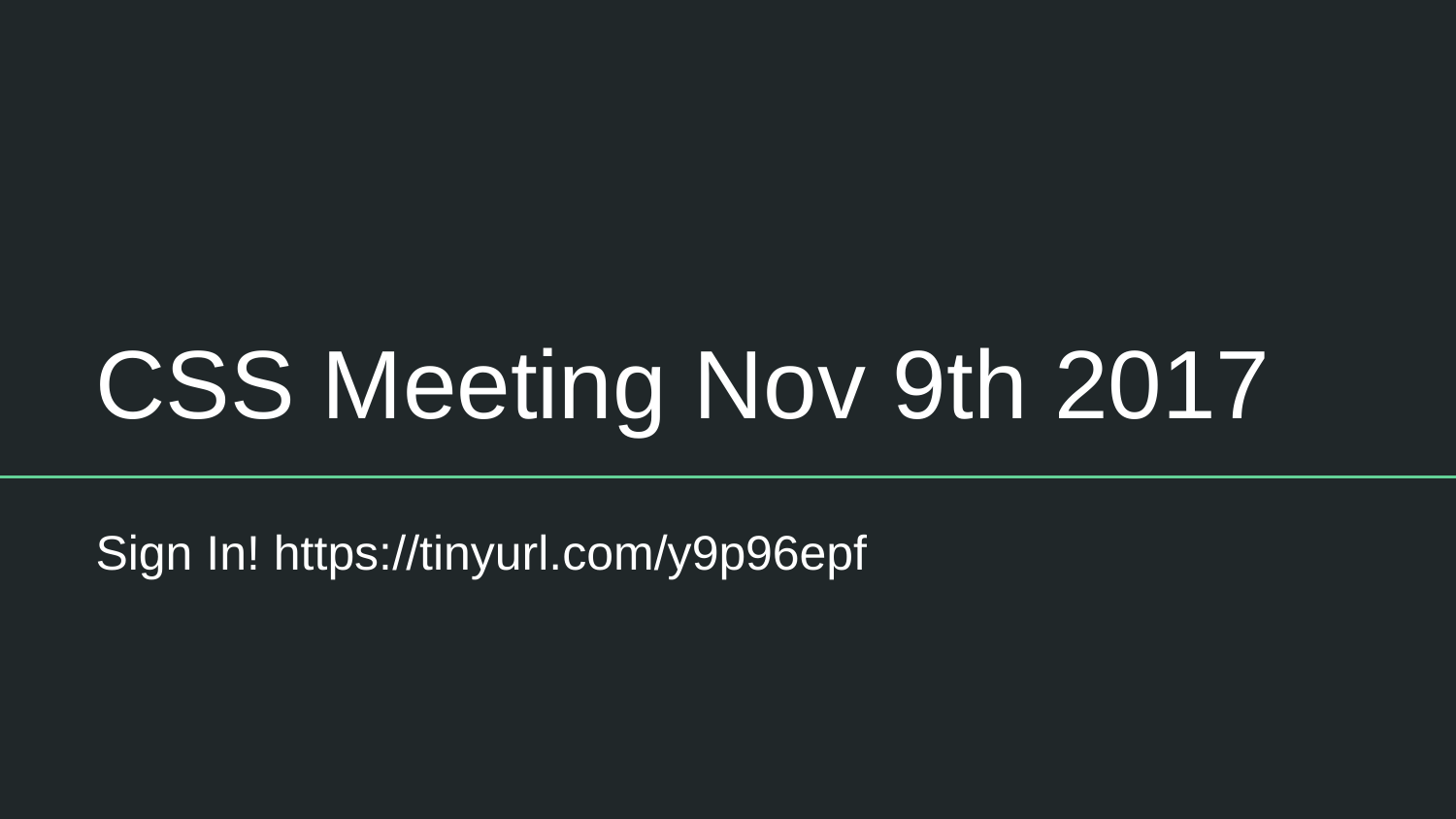

# CSS Meeting Nov 9th 2017
Sign In! https://tinyurl.com/y9p96epf